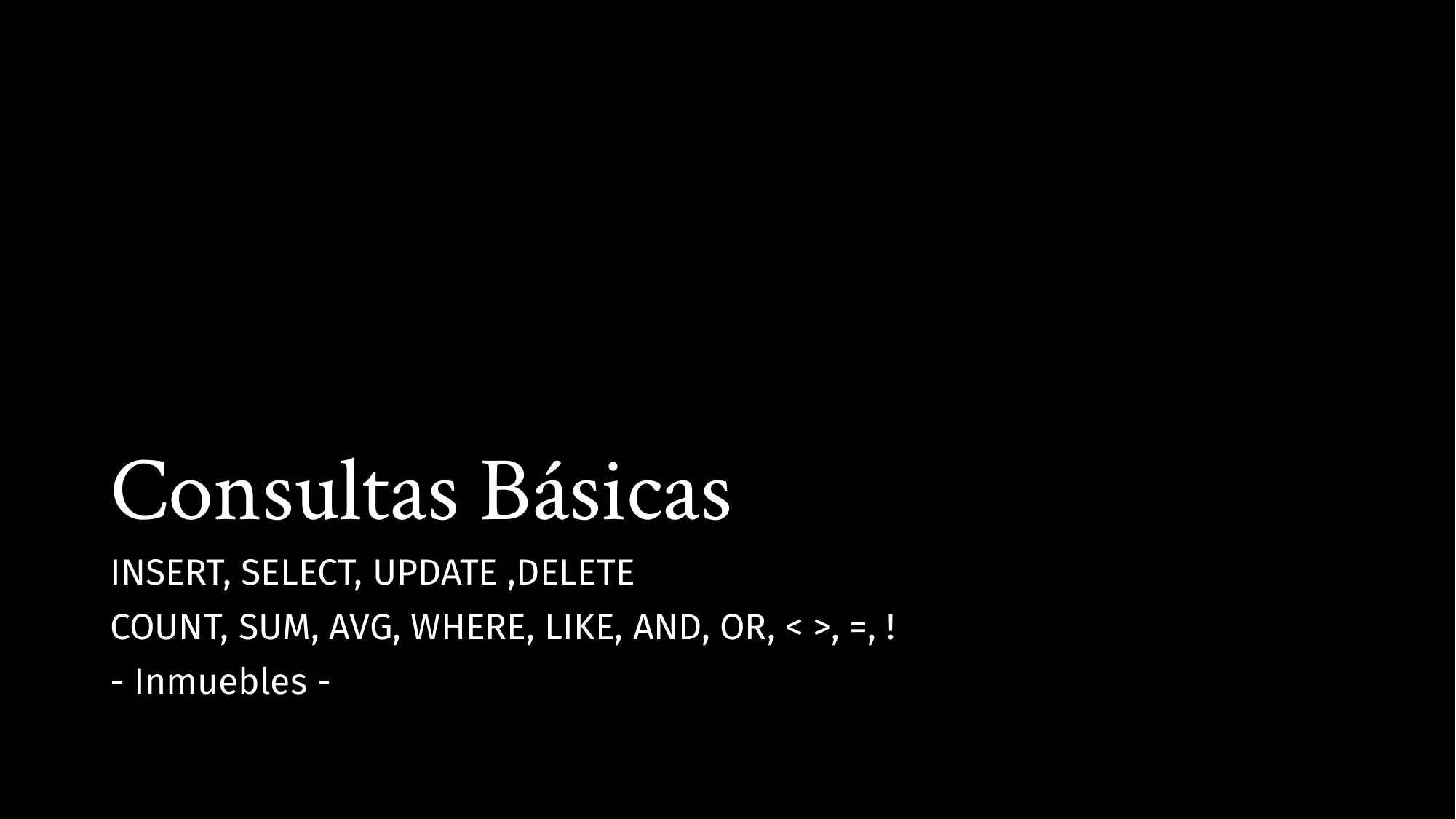

# Consultas Básicas
INSERT, SELECT, UPDATE ,DELETE
COUNT, SUM, AVG, WHERE, LIKE, AND, OR, < >, =, !
- Inmuebles -